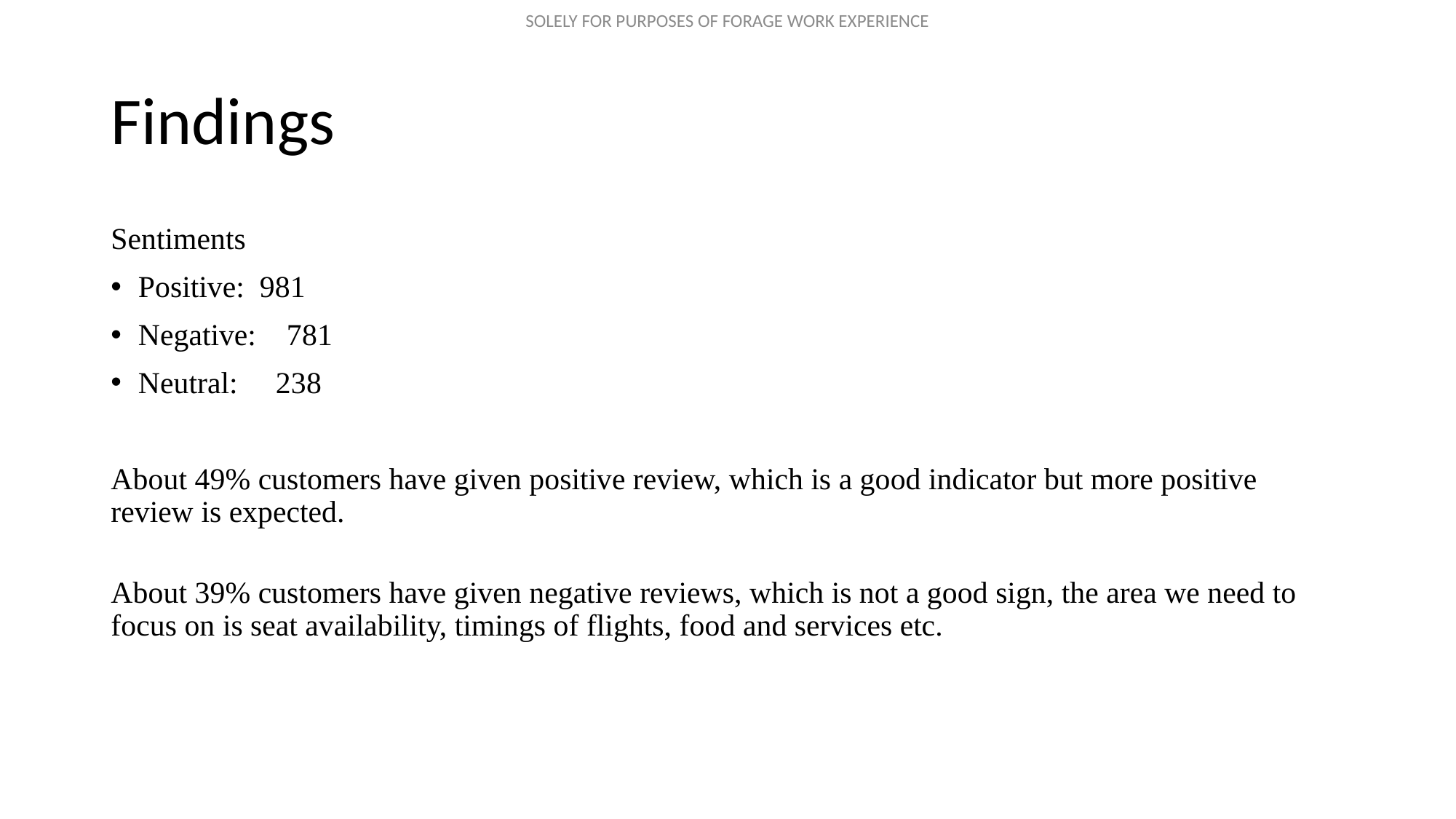

# Findings
Sentiments
Positive:  981
Negative:    781
Neutral:     238

About 49% customers have given positive review, which is a good indicator but more positive review is expected.
About 39% customers have given negative reviews, which is not a good sign, the area we need to focus on is seat availability, timings of flights, food and services etc.